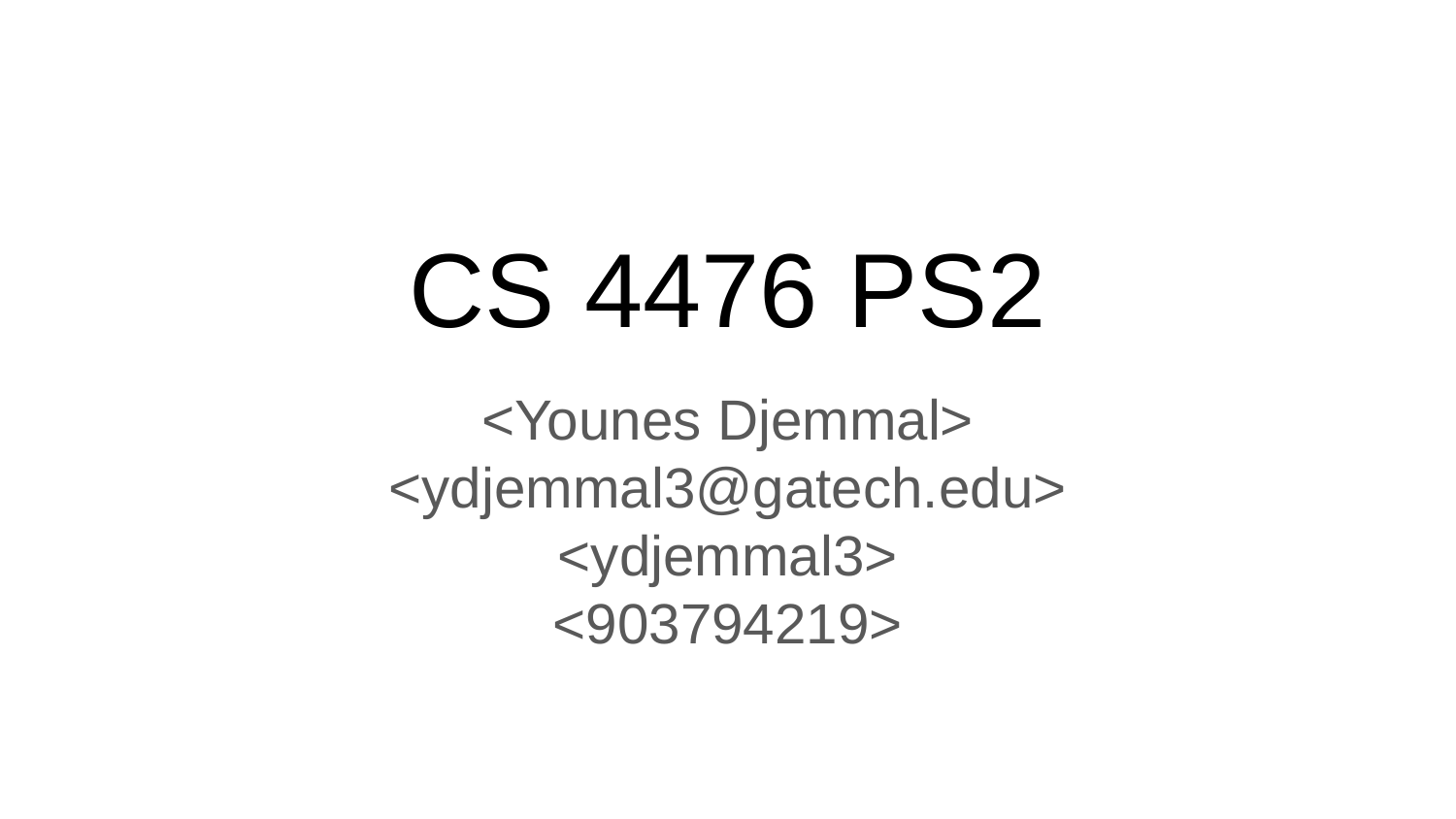

CS 4476 PS2
<Younes Djemmal>
<ydjemmal3@gatech.edu>
<ydjemmal3>
<903794219>